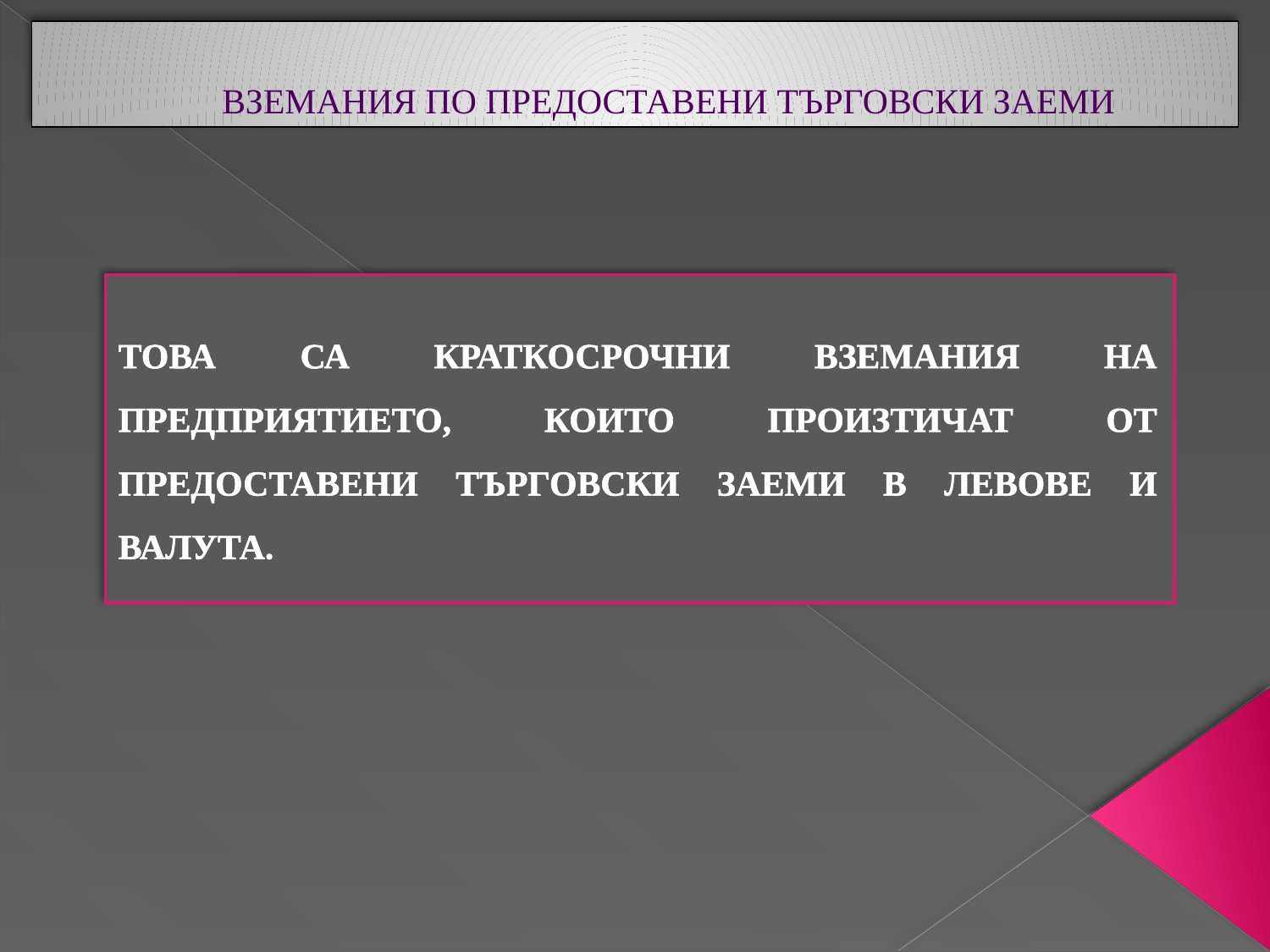

# ВЗЕМАНИЯ ПО ПРЕДОСТАВЕНИ ТЪРГОВСКИ ЗАЕМИ
ТОВА СА КРАТКОСРОЧНИ ВЗЕМАНИЯ НА ПРЕДПРИЯТИЕТО, КОИТО ПРОИЗТИЧАТ ОТ ПРЕДОСТАВЕНИ ТЪРГОВСКИ ЗАЕМИ В ЛЕВОВЕ И ВАЛУТА.